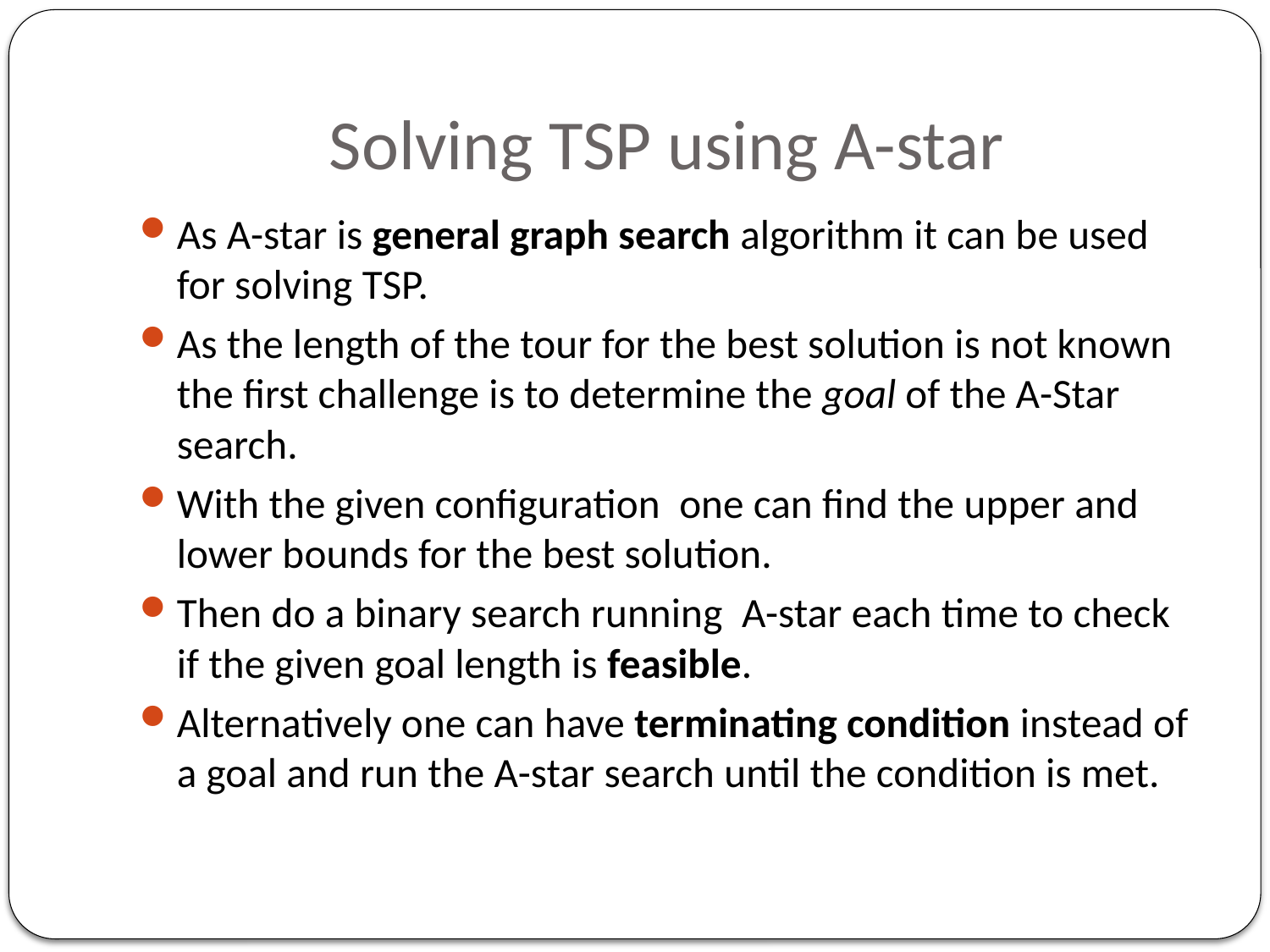

# Solving TSP using A-star
As A-star is general graph search algorithm it can be used for solving TSP.
As the length of the tour for the best solution is not known the first challenge is to determine the goal of the A-Star search.
With the given configuration  one can find the upper and lower bounds for the best solution.
Then do a binary search running  A-star each time to check  if the given goal length is feasible.
Alternatively one can have terminating condition instead of a goal and run the A-star search until the condition is met.